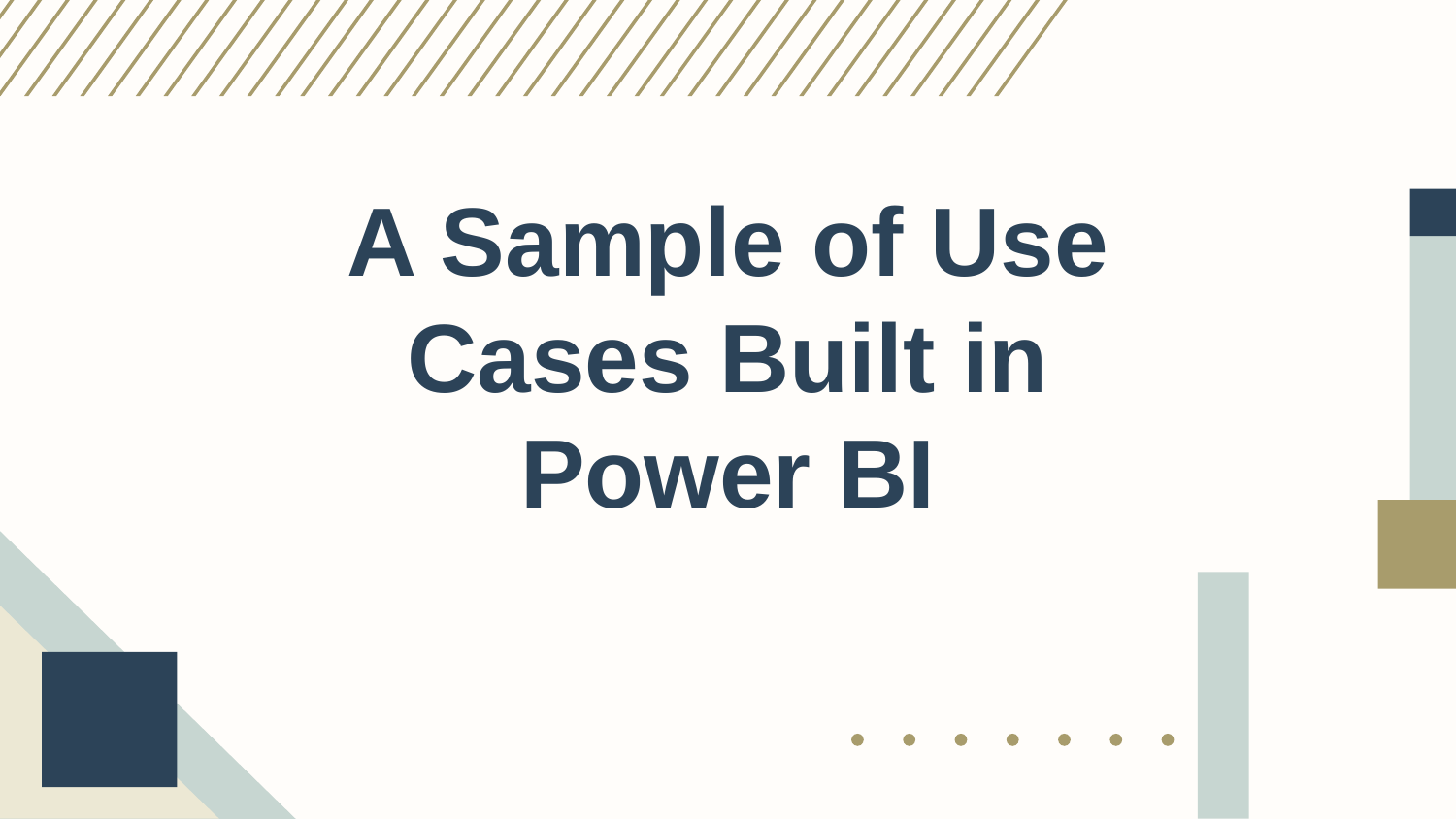

# A Sample of Use Cases Built in Power BI